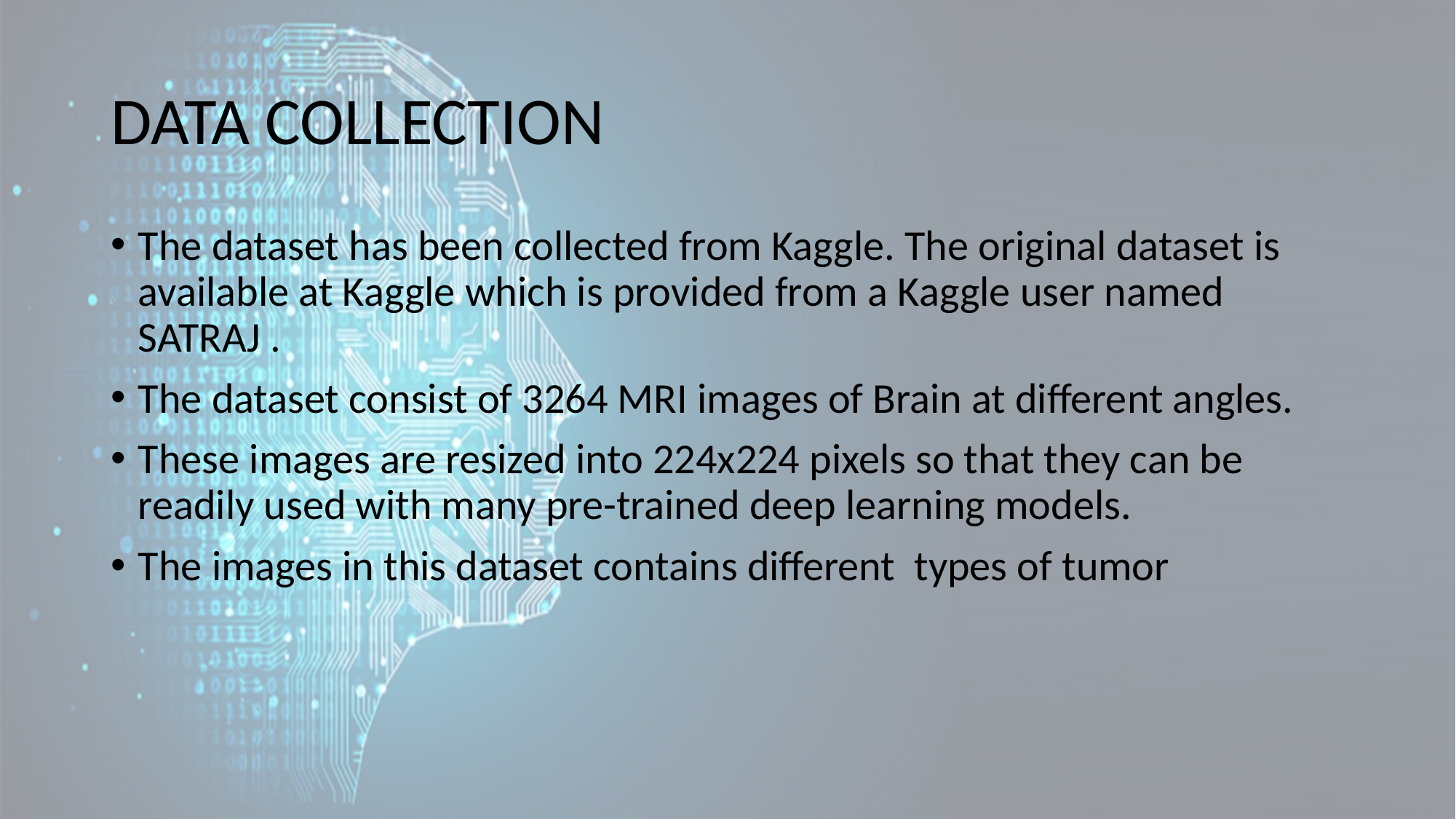

# DATA COLLECTION
The dataset has been collected from Kaggle. The original dataset is available at Kaggle which is provided from a Kaggle user named SATRAJ .
The dataset consist of 3264 MRI images of Brain at different angles.
These images are resized into 224x224 pixels so that they can be readily used with many pre-trained deep learning models.
The images in this dataset contains different  types of tumor